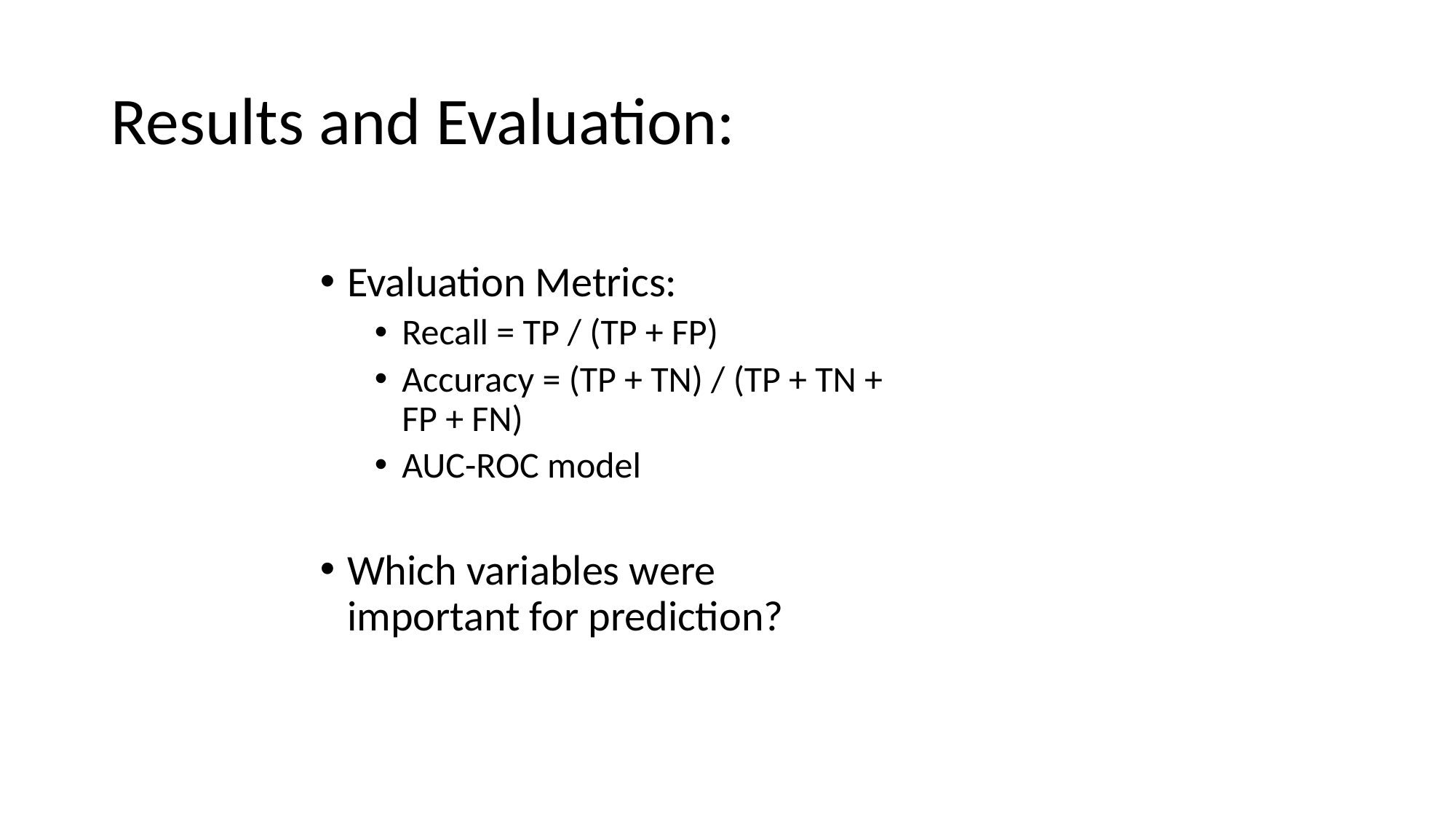

# Results and Evaluation:
Evaluation Metrics:
Recall = TP / (TP + FP)
Accuracy = (TP + TN) / (TP + TN + FP + FN)
AUC-ROC model

Which variables were important for prediction?